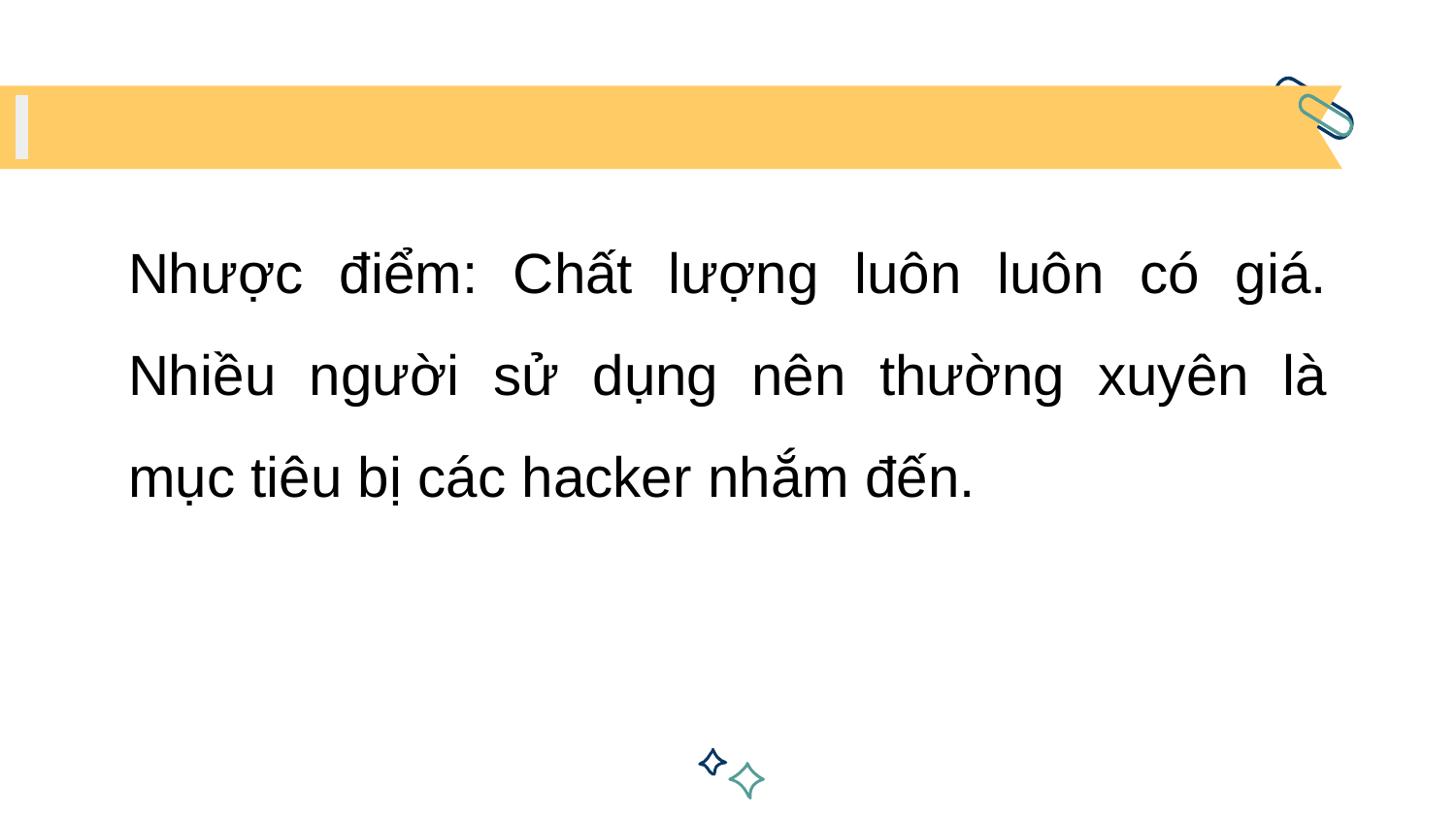

Nhược điểm: Chất lượng luôn luôn có giá. Nhiều người sử dụng nên thường xuyên là mục tiêu bị các hacker nhắm đến.